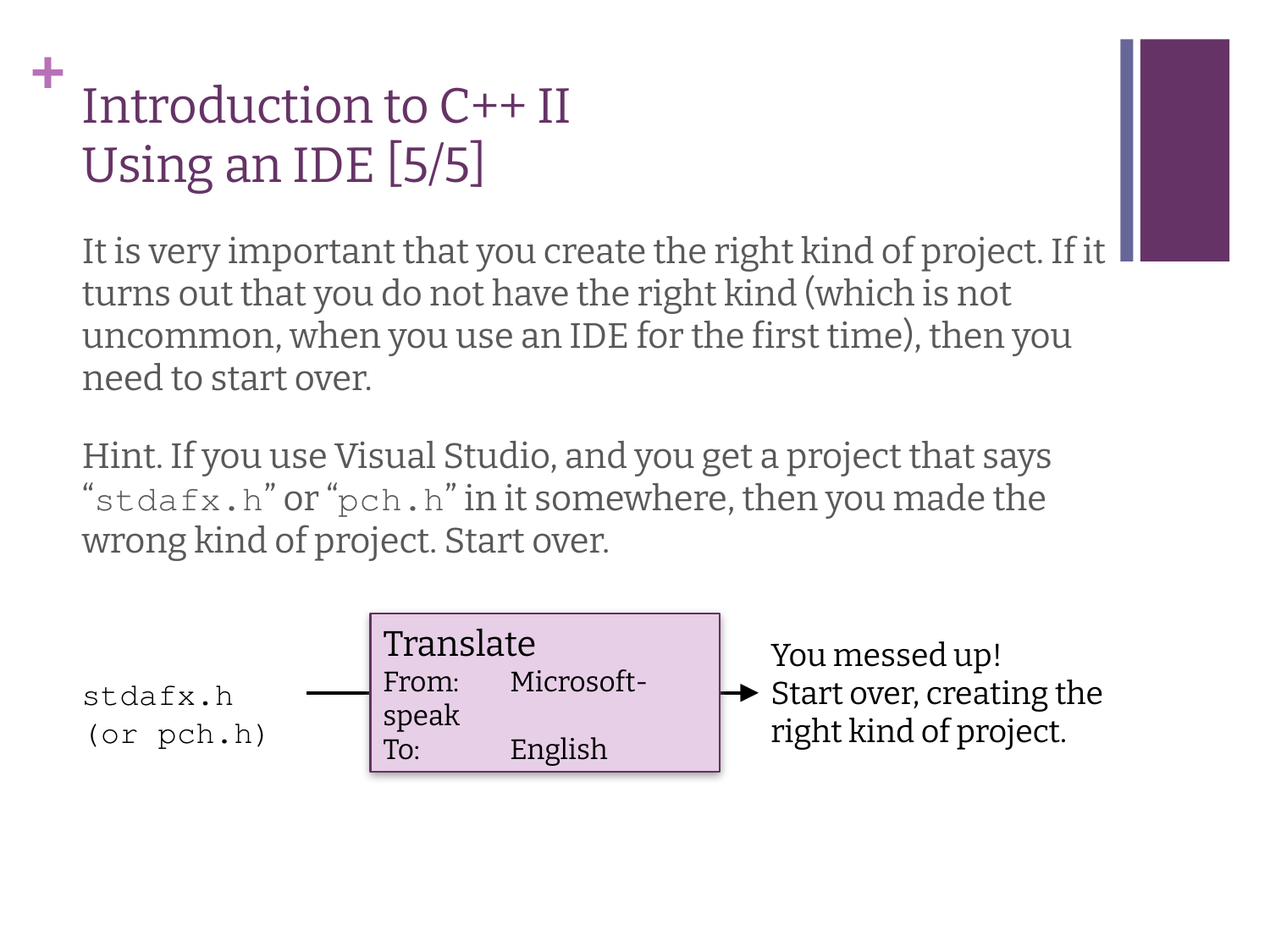

# Introduction to C++ II Using an IDE [5/5]
It is very important that you create the right kind of project. If it turns out that you do not have the right kind (which is not uncommon, when you use an IDE for the first time), then you need to start over.
Hint. If you use Visual Studio, and you get a project that says  “stdafx.h” or “pch.h” in it somewhere, then you made the wrong kind of project. Start over.
Translate
From:	Microsoft-speak
To:	English
You messed up!
Start over, creating the right kind of project.
stdafx.h
(or pch.h)